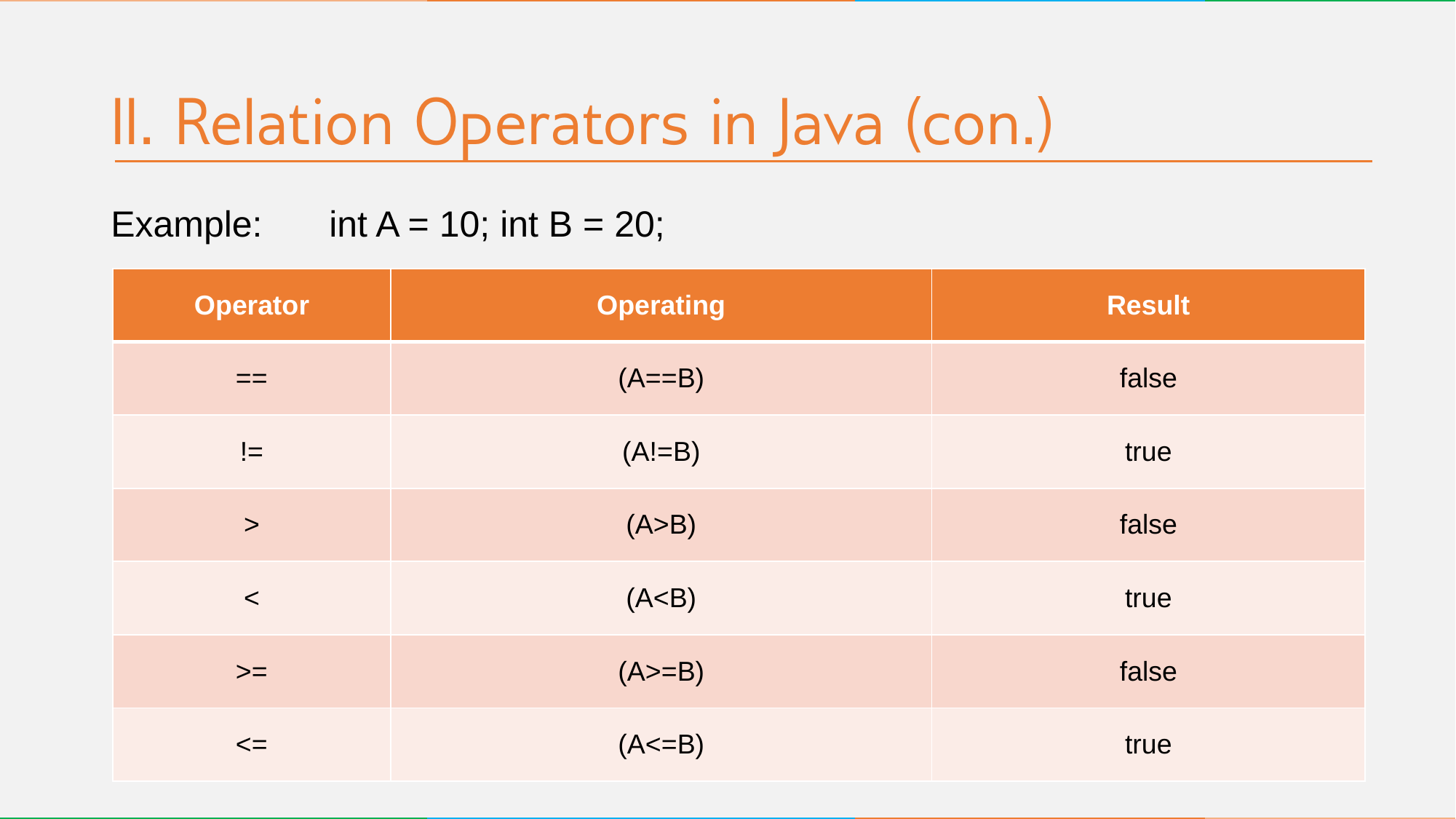

# II. Relation Operators in Java (con.)
Example:	int A = 10; int B = 20;

| Operator | Operating | Result |
| --- | --- | --- |
| == | (A==B) | false |
| != | (A!=B) | true |
| > | (A>B) | false |
| < | (A<B) | true |
| >= | (A>=B) | false |
| <= | (A<=B) | true |